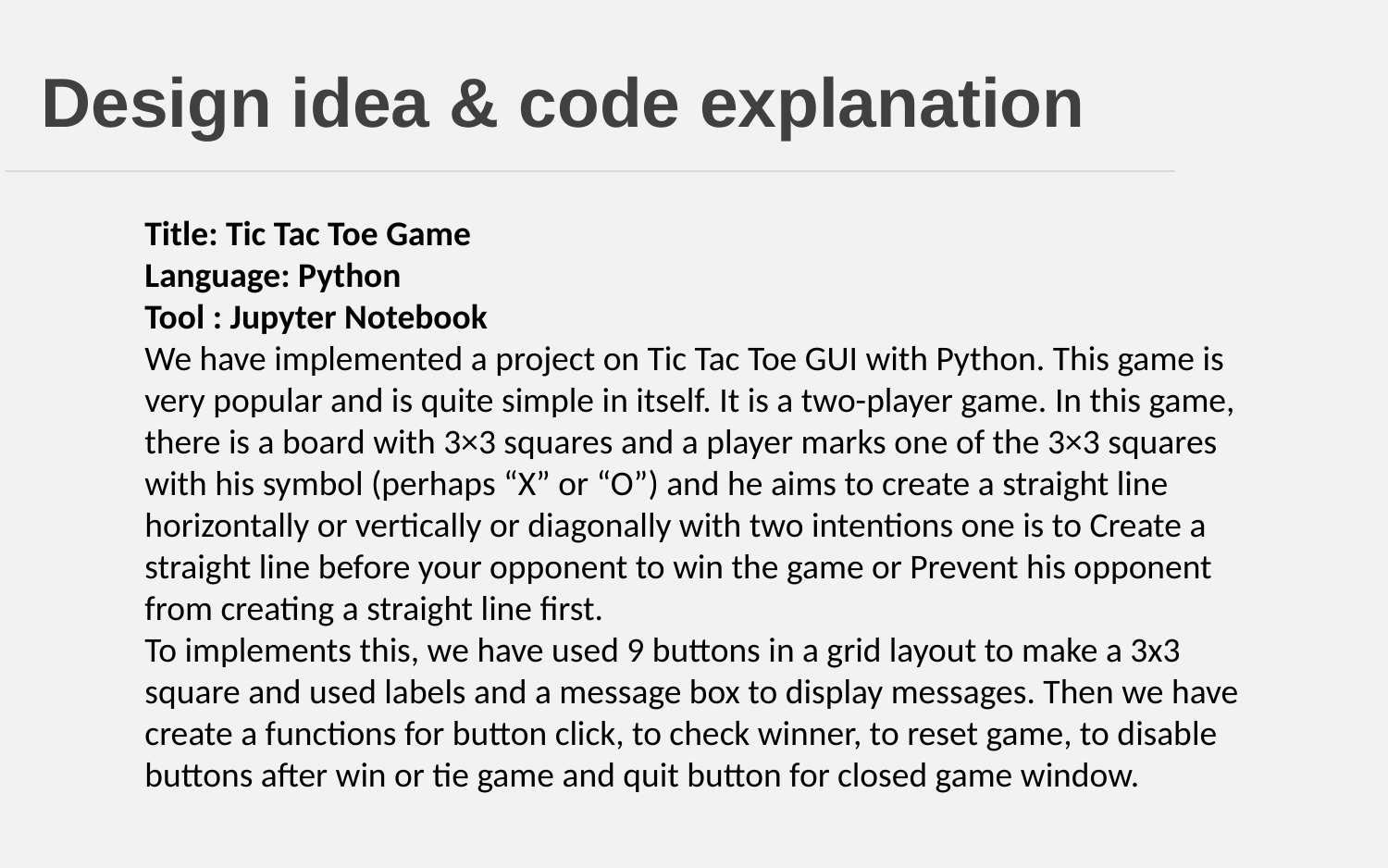

Design idea & code explanation
Title: Tic Tac Toe Game
Language: Python
Tool : Jupyter Notebook
We have implemented a project on Tic Tac Toe GUI with Python. This game is very popular and is quite simple in itself. It is a two-player game. In this game, there is a board with 3×3 squares and a player marks one of the 3×3 squares with his symbol (perhaps “X” or “O”) and he aims to create a straight line horizontally or vertically or diagonally with two intentions one is to Create a straight line before your opponent to win the game or Prevent his opponent from creating a straight line first.
To implements this, we have used 9 buttons in a grid layout to make a 3x3 square and used labels and a message box to display messages. Then we have create a functions for button click, to check winner, to reset game, to disable buttons after win or tie game and quit button for closed game window.